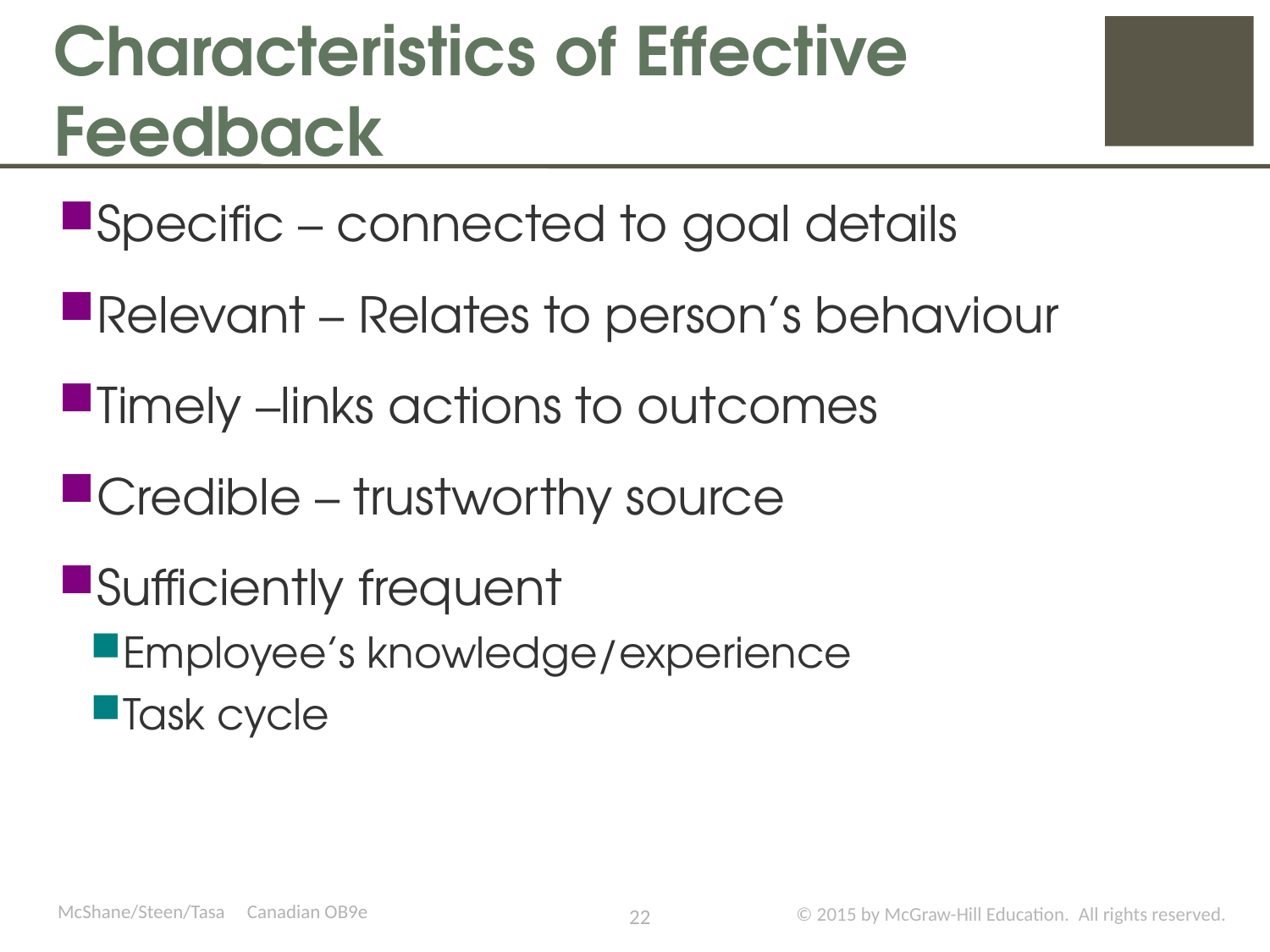

# Characteristics of Effective Feedback

Specific – connected to goal details
Relevant – Relates to person’s behaviour
Timely –links actions to outcomes
Credible – trustworthy source
Sufficiently frequent
Employee’s knowledge/experience
Task cycle
McShane/Steen/Tasa     Canadian OB9e
22
© 2015 by McGraw-Hill Education.  All rights reserved.